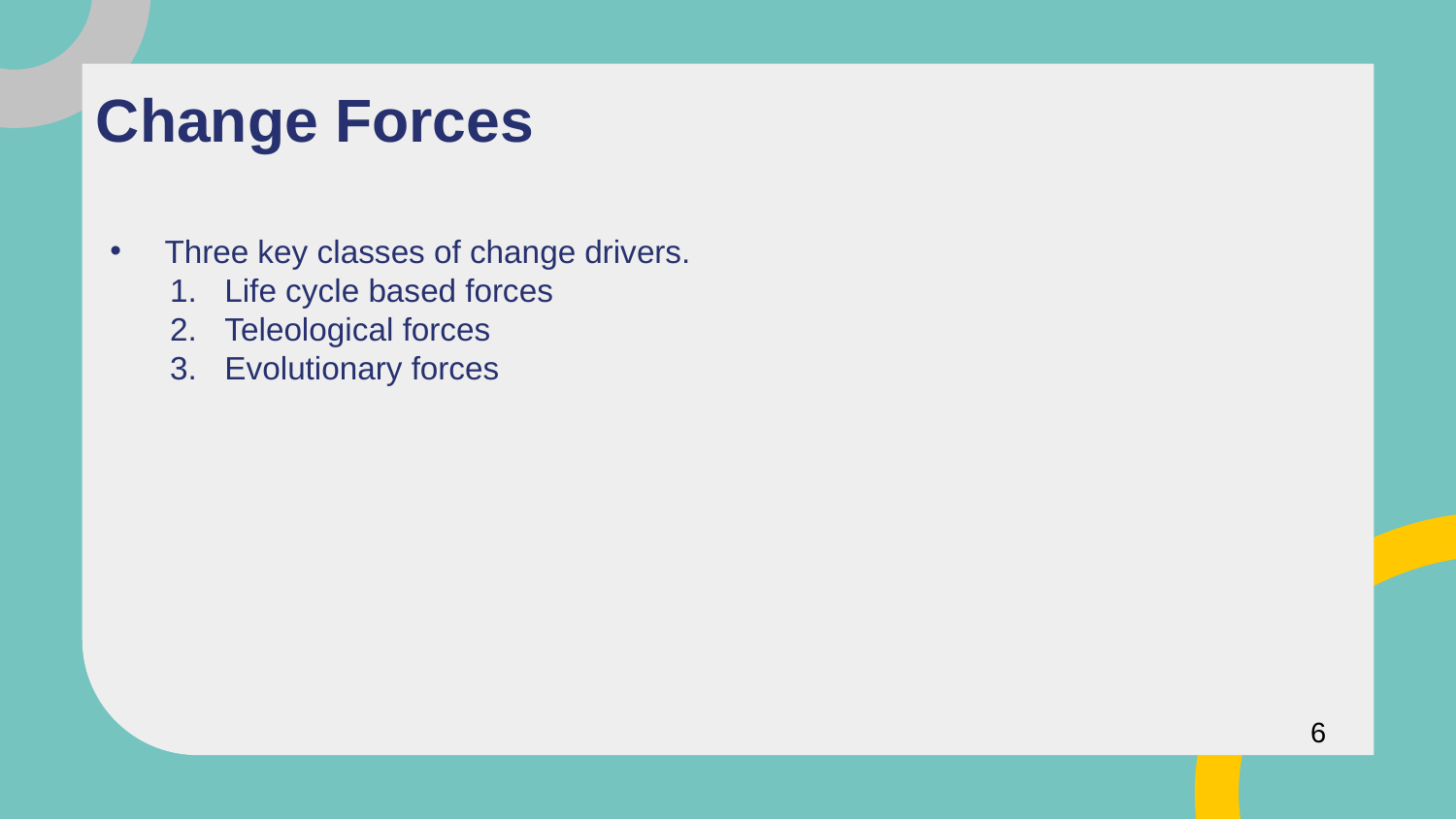

# Change Forces
Three key classes of change drivers.
Life cycle based forces
Teleological forces
Evolutionary forces

6